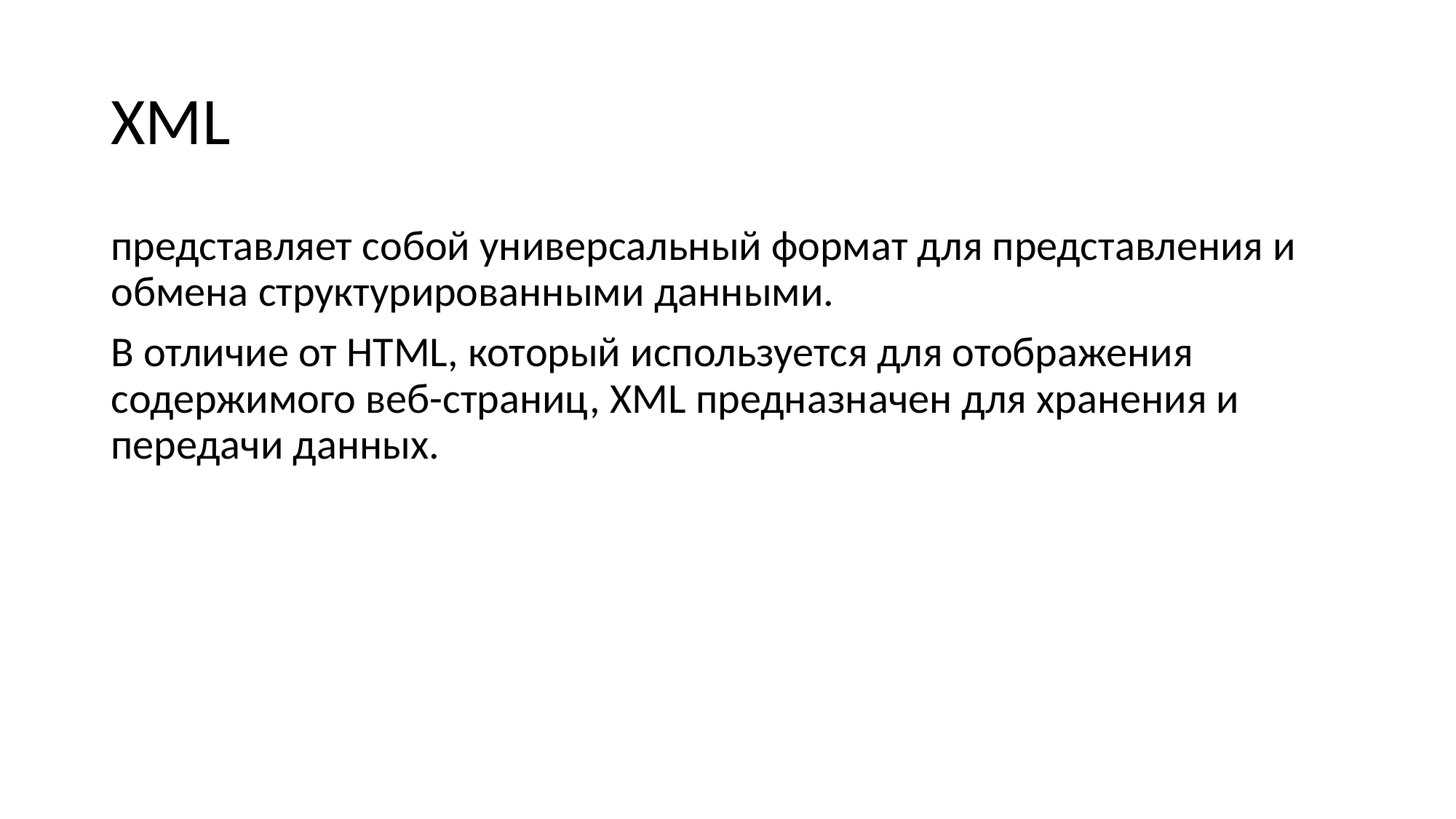

# XML
представляет собой универсальный формат для представления и обмена структурированными данными.
В отличие от HTML, который используется для отображения содержимого веб-страниц, XML предназначен для хранения и передачи данных.